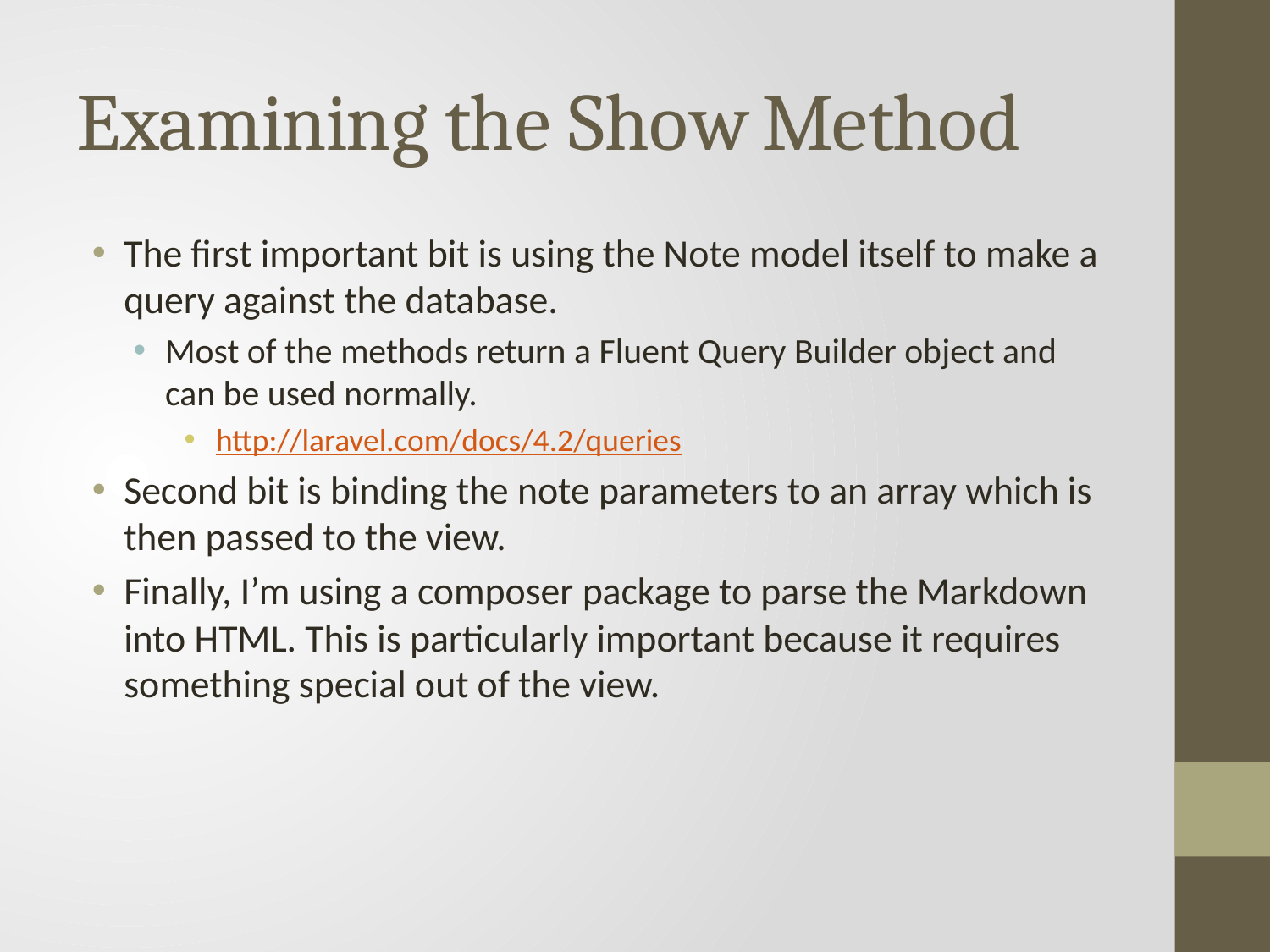

# Examining the Show Method
The first important bit is using the Note model itself to make a query against the database.
Most of the methods return a Fluent Query Builder object and can be used normally.
http://laravel.com/docs/4.2/queries
Second bit is binding the note parameters to an array which is then passed to the view.
Finally, I’m using a composer package to parse the Markdown into HTML. This is particularly important because it requires something special out of the view.